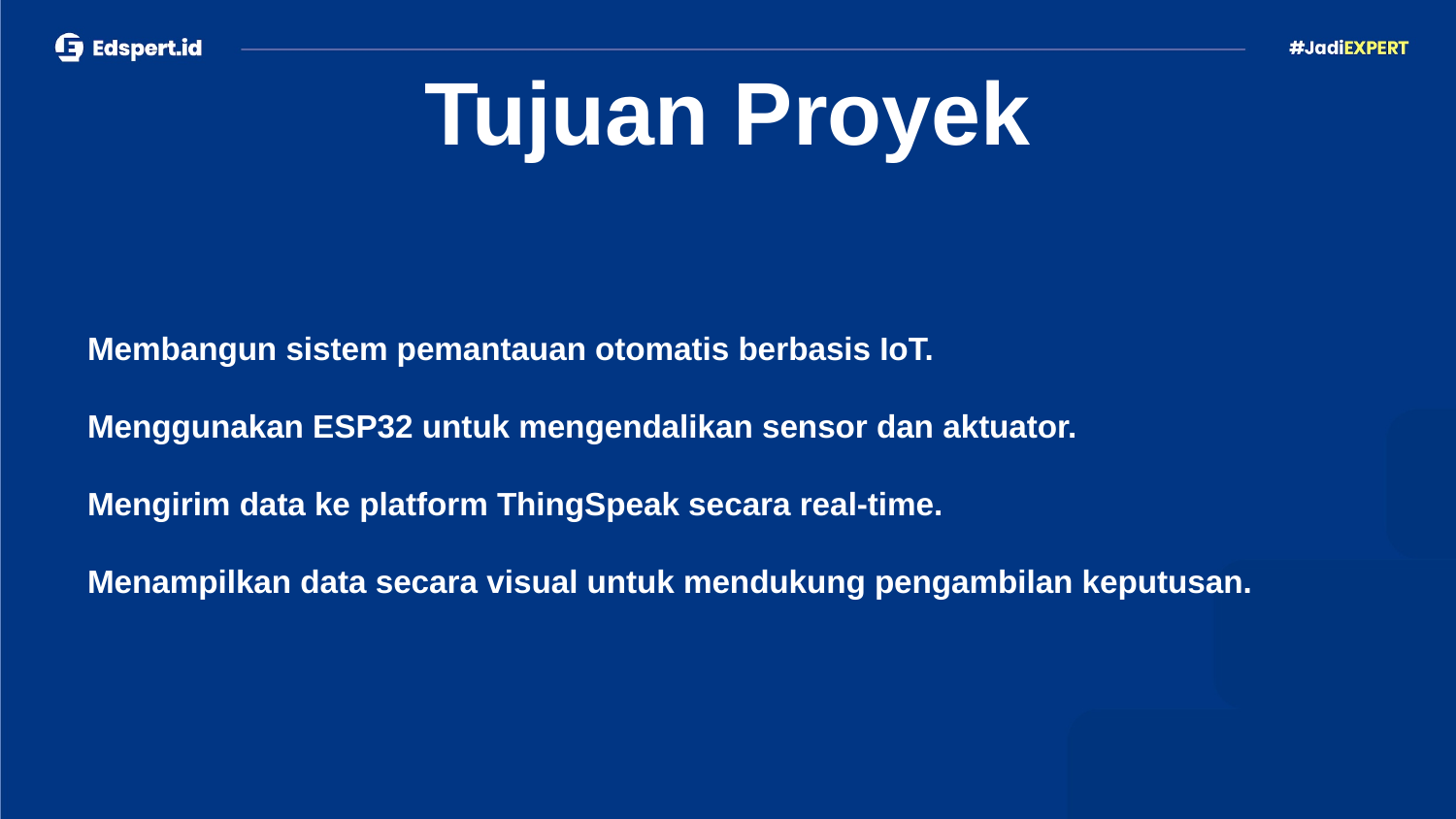

Tujuan Proyek
Membangun sistem pemantauan otomatis berbasis IoT.

Menggunakan ESP32 untuk mengendalikan sensor dan aktuator.

Mengirim data ke platform ThingSpeak secara real-time.

Menampilkan data secara visual untuk mendukung pengambilan keputusan.